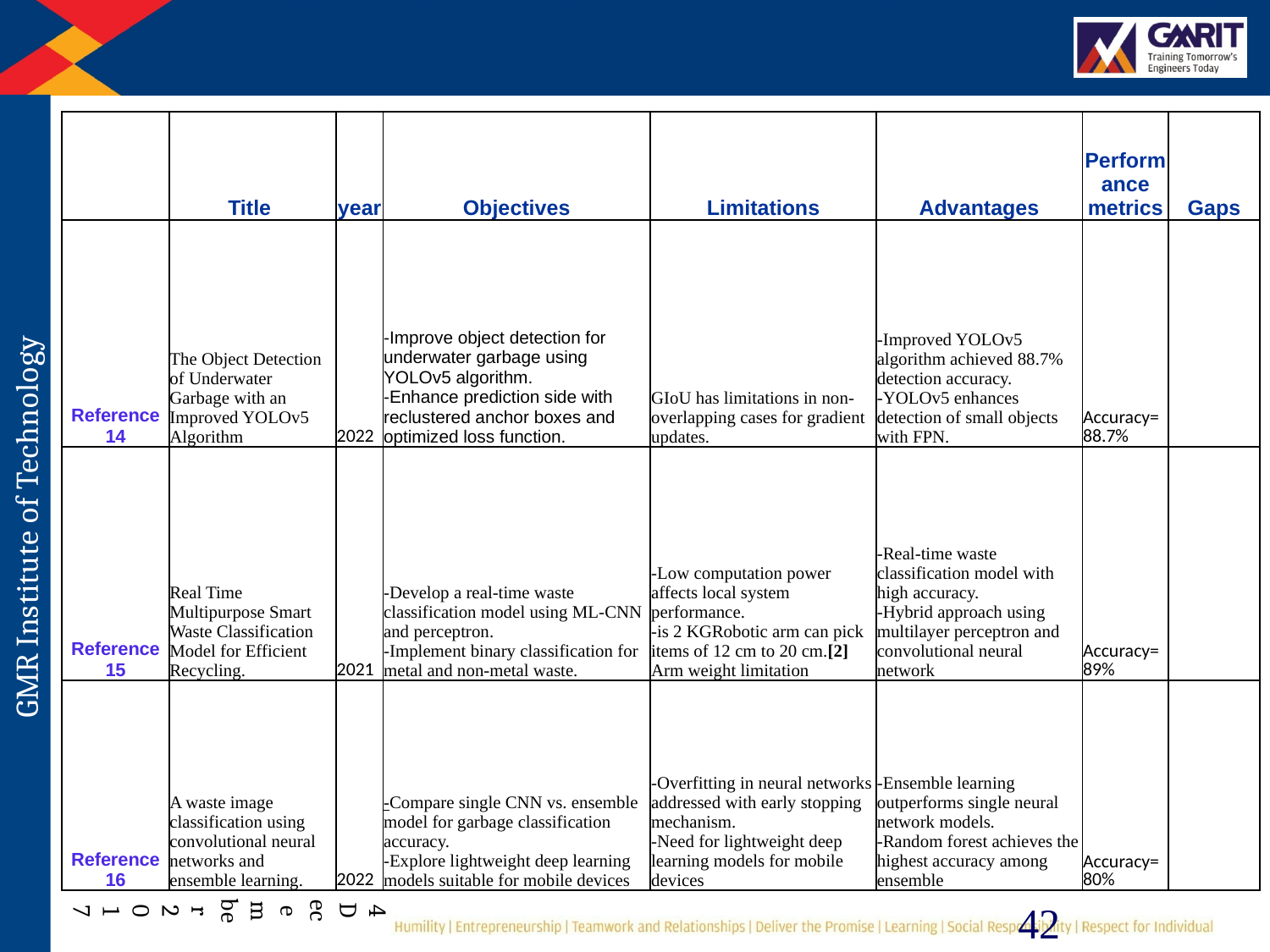

|  | Title | year | Objectives | Limitations | Advantages | Performance metrics | Gaps |
| --- | --- | --- | --- | --- | --- | --- | --- |
| Reference 14 | The Object Detection of Underwater Garbage with an Improved YOLOv5 Algorithm | 2022 | -Improve object detection for underwater garbage using YOLOv5 algorithm.  -Enhance prediction side with reclustered anchor boxes and optimized loss function. | GIoU has limitations in non-overlapping cases for gradient updates. | -Improved YOLOv5 algorithm achieved 88.7% detection accuracy.  -YOLOv5 enhances detection of small objects with FPN. | Accuracy=88.7% |  |
| Reference 15 | Real Time Multipurpose Smart Waste Classification Model for Efficient Recycling. | 2021 | -Develop a real-time waste classification model using ML-CNN and perceptron.  -Implement binary classification for metal and non-metal waste. | -Low computation power affects local system performance. -is 2 KGRobotic arm can pick items of 12 cm to 20 cm.[2] Arm weight limitation | -Real-time waste classification model with high accuracy.  -Hybrid approach using multilayer perceptron and convolutional neural network | Accuracy=89% |  |
| Reference 16 | A waste image classification using convolutional neural networks and ensemble learning. | 2022 | -Compare single CNN vs. ensemble model for garbage classification accuracy.  -Explore lightweight deep learning models suitable for mobile devices | -Overfitting in neural networks addressed with early stopping mechanism. -Need for lightweight deep learning models for mobile devices | -Ensemble learning outperforms single neural network models.  -Random forest achieves the highest accuracy among ensemble | Accuracy=80% |  |
4 December 2017
42